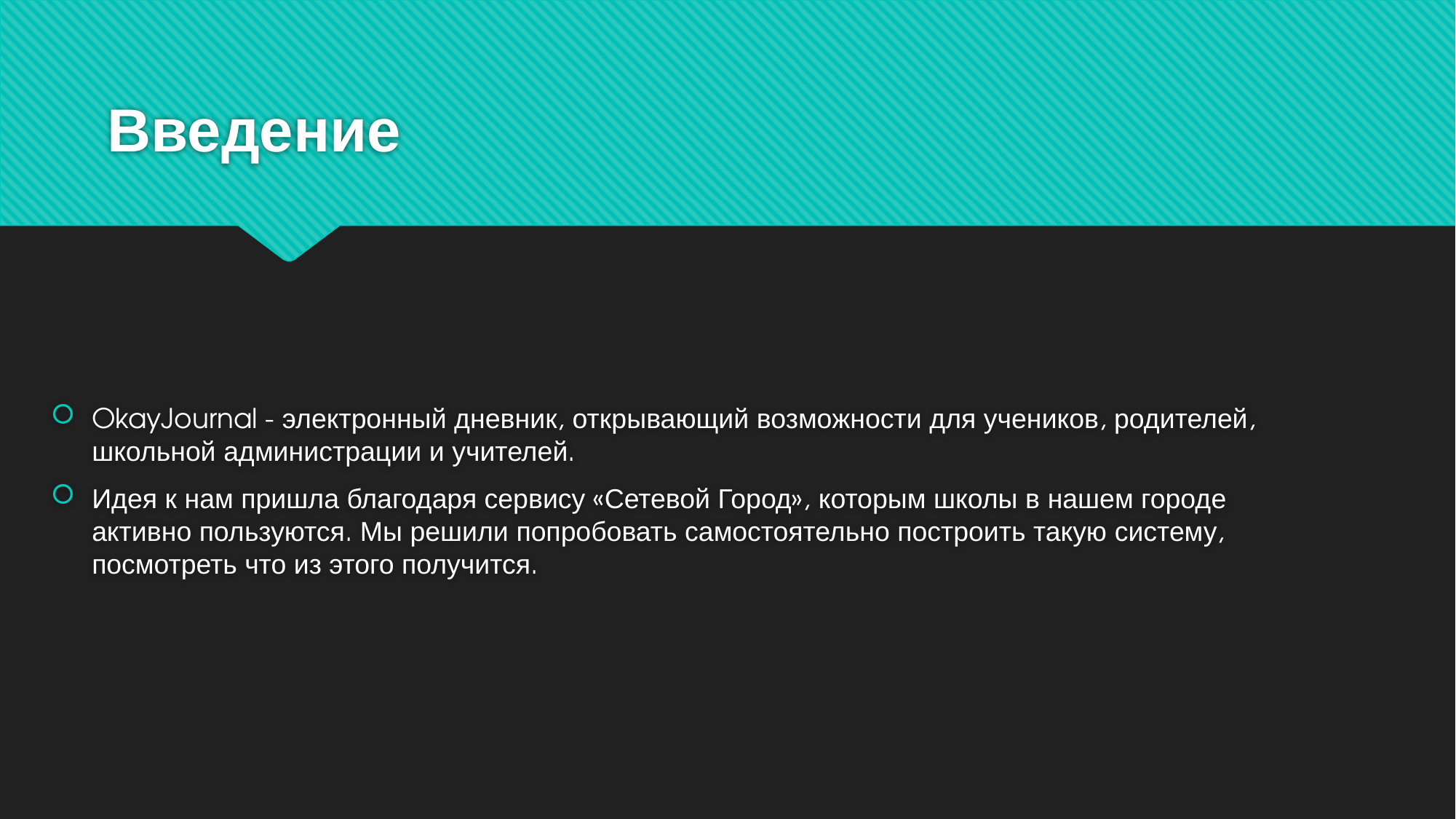

# Введение
OkayJournal - электронный дневник, открывающий возможности для учеников, родителей, школьной администрации и учителей.
Идея к нам пришла благодаря сервису «Сетевой Город», которым школы в нашем городе активно пользуются. Мы решили попробовать самостоятельно построить такую систему, посмотреть что из этого получится.